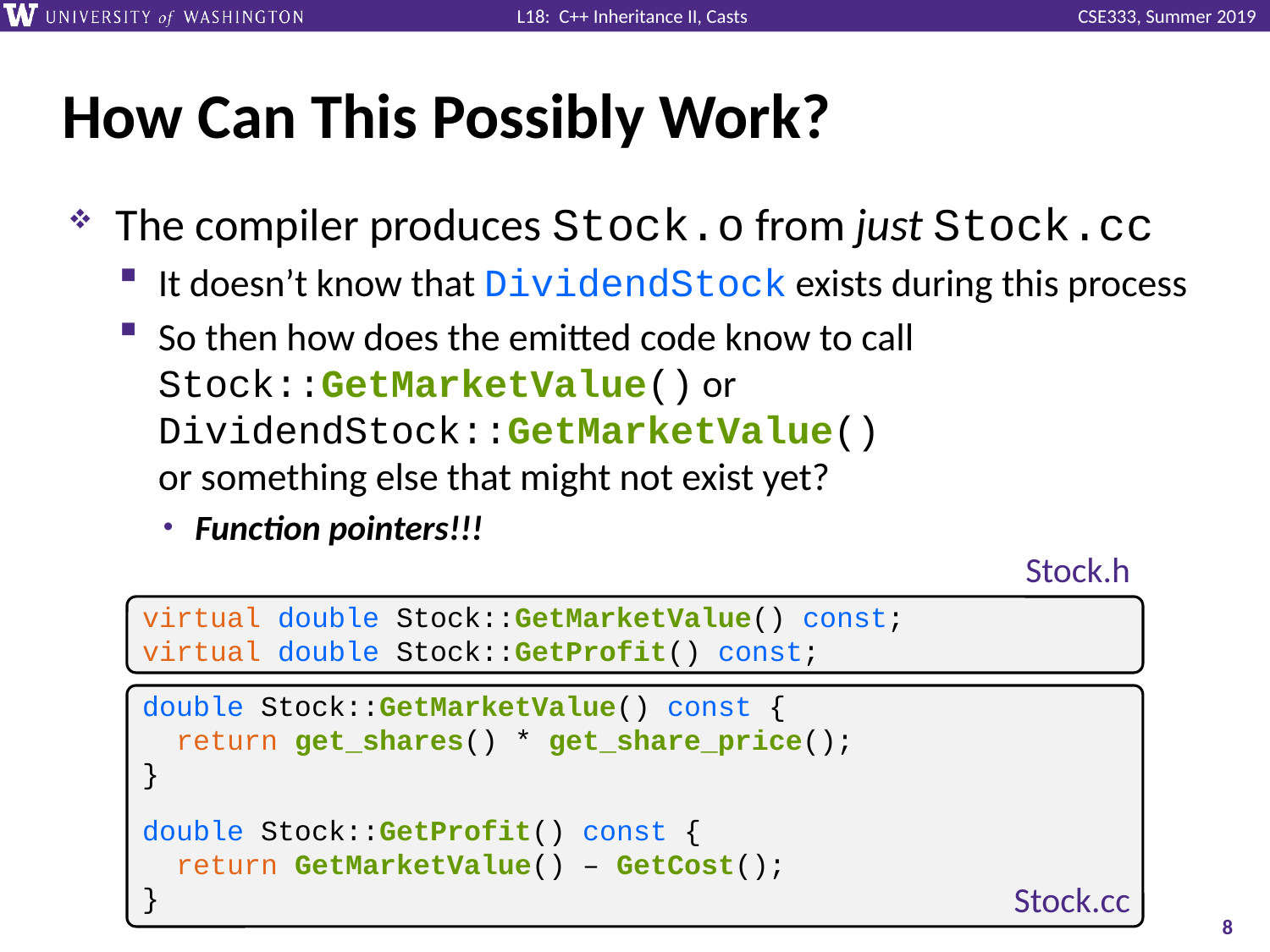

# How Can This Possibly Work?
The compiler produces Stock.o from just Stock.cc
It doesn’t know that DividendStock exists during this process
So then how does the emitted code know to call Stock::GetMarketValue() or DividendStock::GetMarketValue()
or something else that might not exist yet?
Function pointers!!!
Stock.h
virtual double Stock::GetMarketValue() const;
virtual double Stock::GetProfit() const;
double Stock::GetMarketValue() const {
  return get_shares() * get_share_price();
}

double Stock::GetProfit() const {
  return GetMarketValue() – GetCost();
}
Stock.cc
8